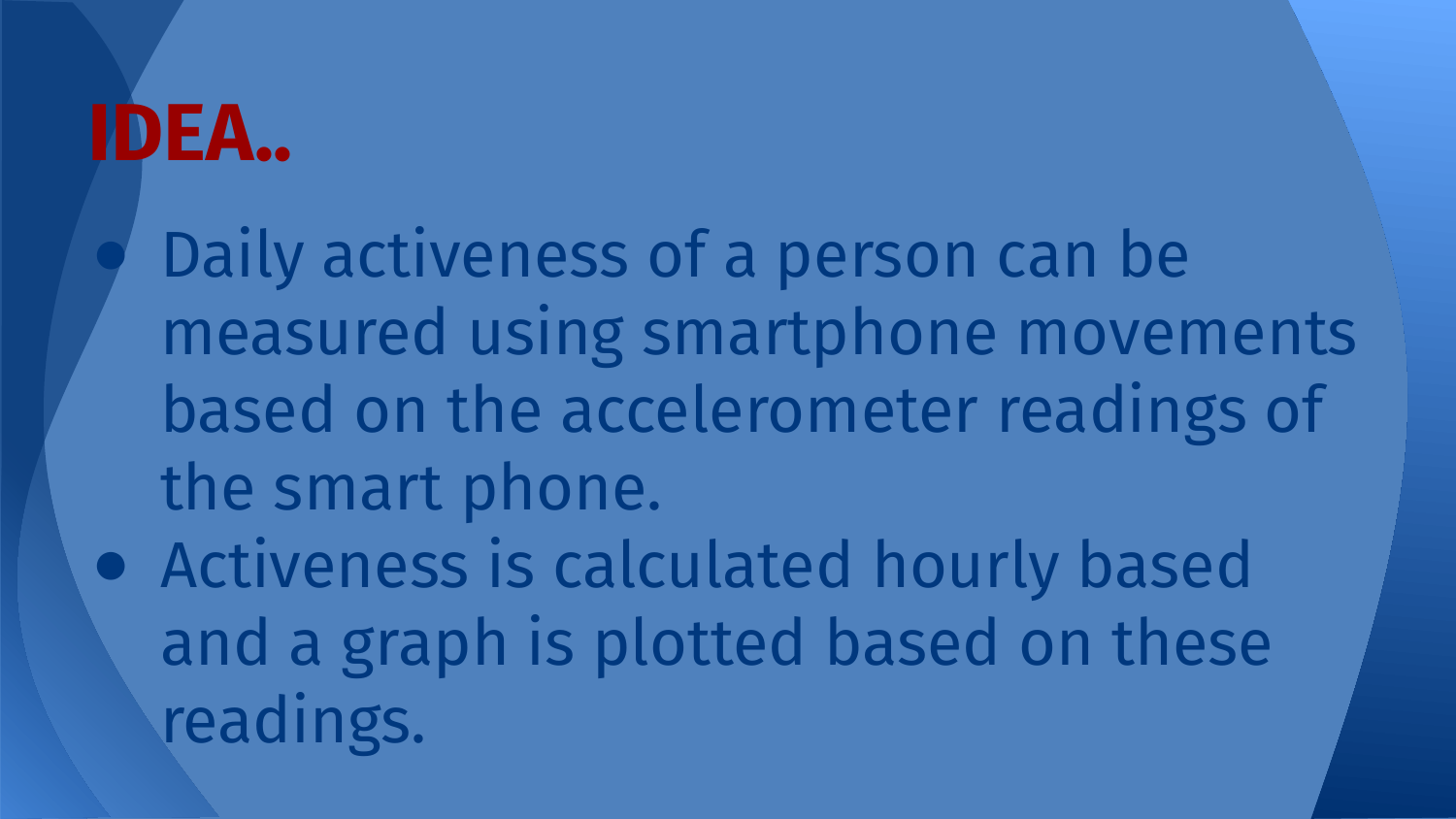

# IDEA..
Daily activeness of a person can be measured using smartphone movements based on the accelerometer readings of the smart phone.
Activeness is calculated hourly based and a graph is plotted based on these readings.